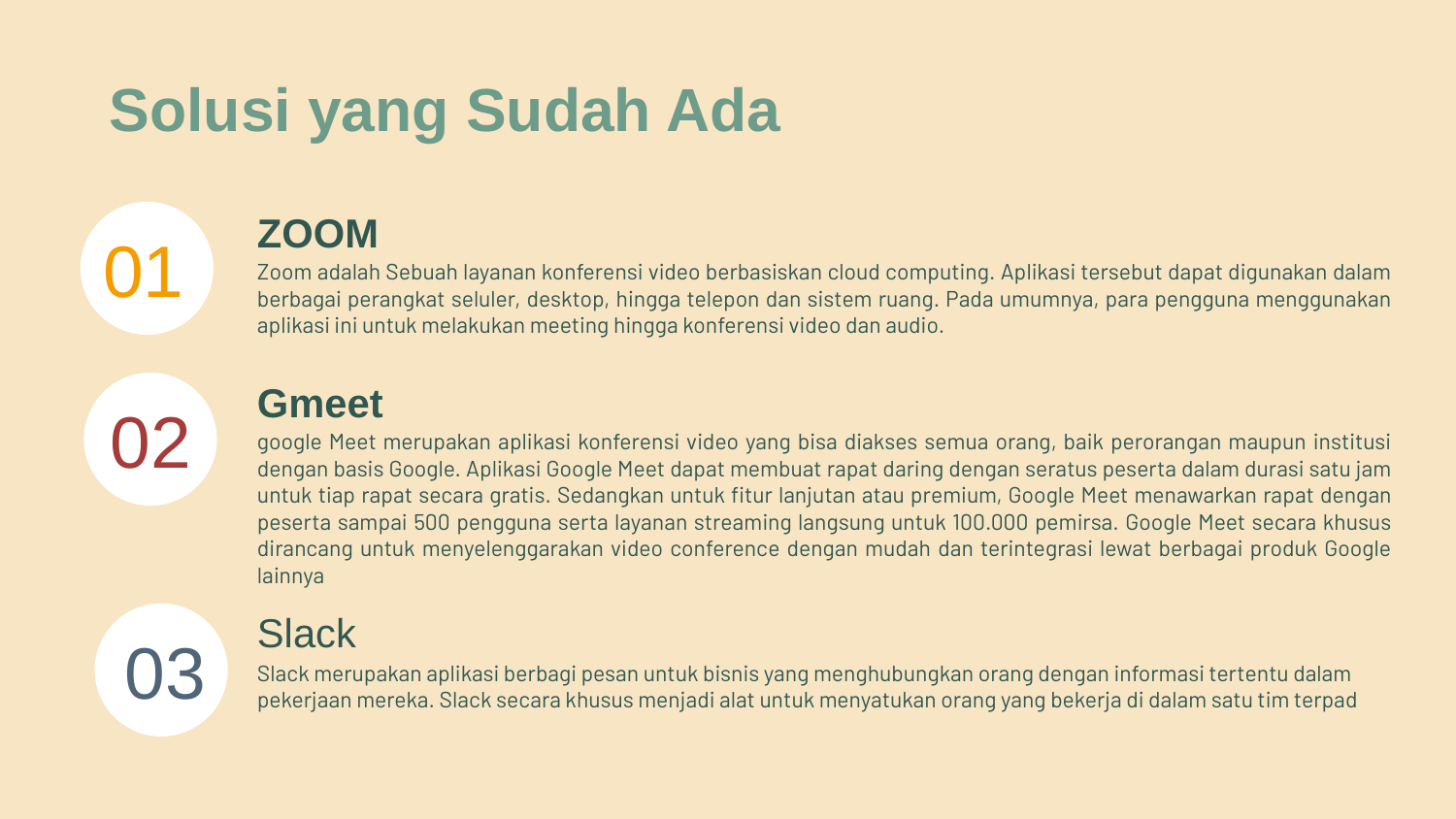

Solusi yang Sudah Ada

ZOOM

01
Zoom adalah Sebuah layanan konferensi video berbasiskan cloud computing. Aplikasi tersebut dapat digunakan dalam berbagai perangkat seluler, desktop, hingga telepon dan sistem ruang. Pada umumnya, para pengguna menggunakan aplikasi ini untuk melakukan meeting hingga konferensi video dan audio.
Gmeet

02
google Meet merupakan aplikasi konferensi video yang bisa diakses semua orang, baik perorangan maupun institusi dengan basis Google. Aplikasi Google Meet dapat membuat rapat daring dengan seratus peserta dalam durasi satu jam untuk tiap rapat secara gratis. Sedangkan untuk fitur lanjutan atau premium, Google Meet menawarkan rapat dengan peserta sampai 500 pengguna serta layanan streaming langsung untuk 100.000 pemirsa. Google Meet secara khusus dirancang untuk menyelenggarakan video conference dengan mudah dan terintegrasi lewat berbagai produk Google lainnya
Slack

# 03
Slack merupakan aplikasi berbagi pesan untuk bisnis yang menghubungkan orang dengan informasi tertentu dalam pekerjaan mereka. Slack secara khusus menjadi alat untuk menyatukan orang yang bekerja di dalam satu tim terpad